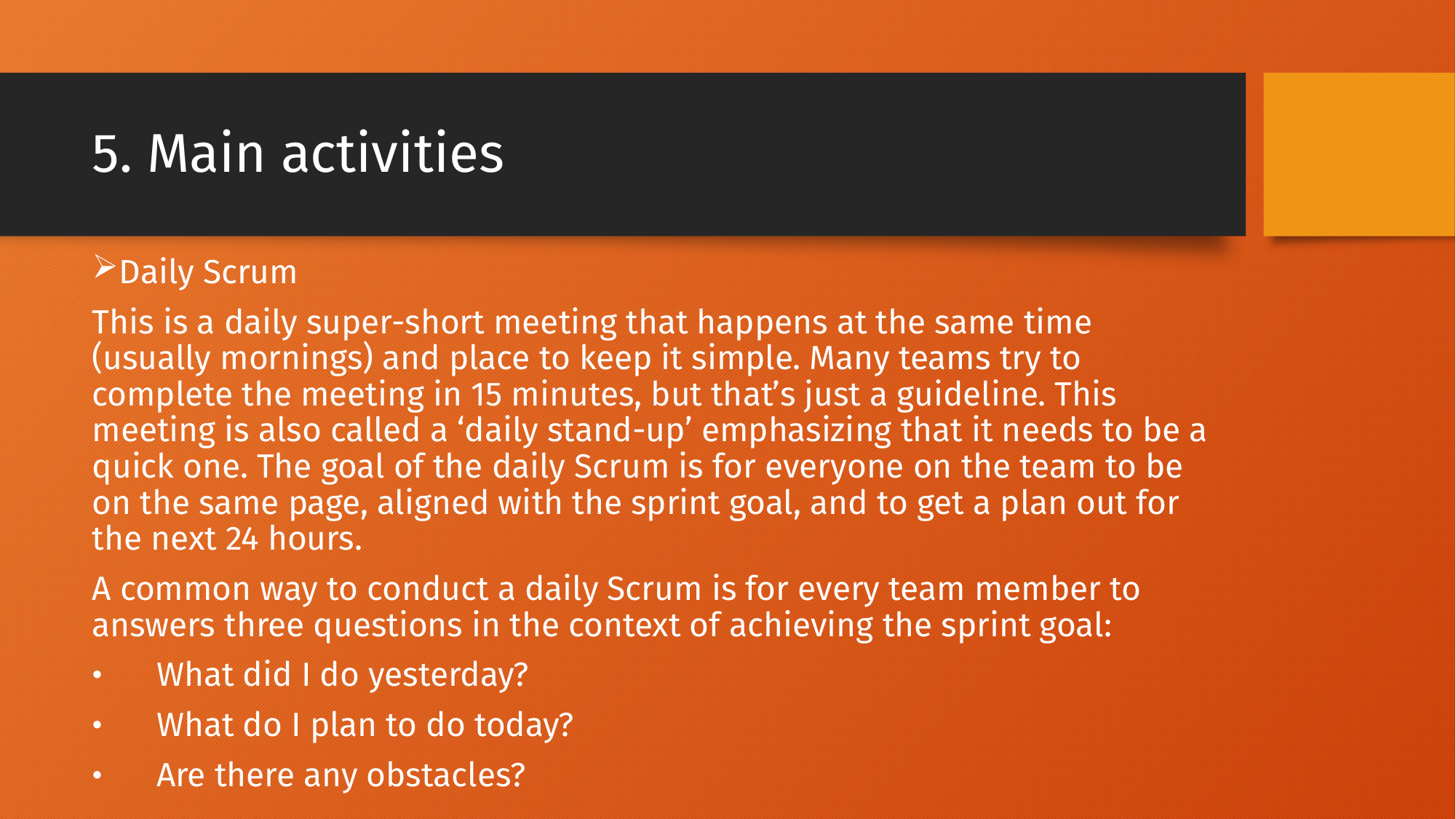

# 5. Main activities
Daily Scrum
This is a daily super-short meeting that happens at the same time (usually mornings) and place to keep it simple. Many teams try to complete the meeting in 15 minutes, but that’s just a guideline. This meeting is also called a ‘daily stand-up’ emphasizing that it needs to be a quick one. The goal of the daily Scrum is for everyone on the team to be on the same page, aligned with the sprint goal, and to get a plan out for the next 24 hours.
A common way to conduct a daily Scrum is for every team member to answers three questions in the context of achieving the sprint goal:
•      What did I do yesterday?
•      What do I plan to do today?
•      Are there any obstacles?